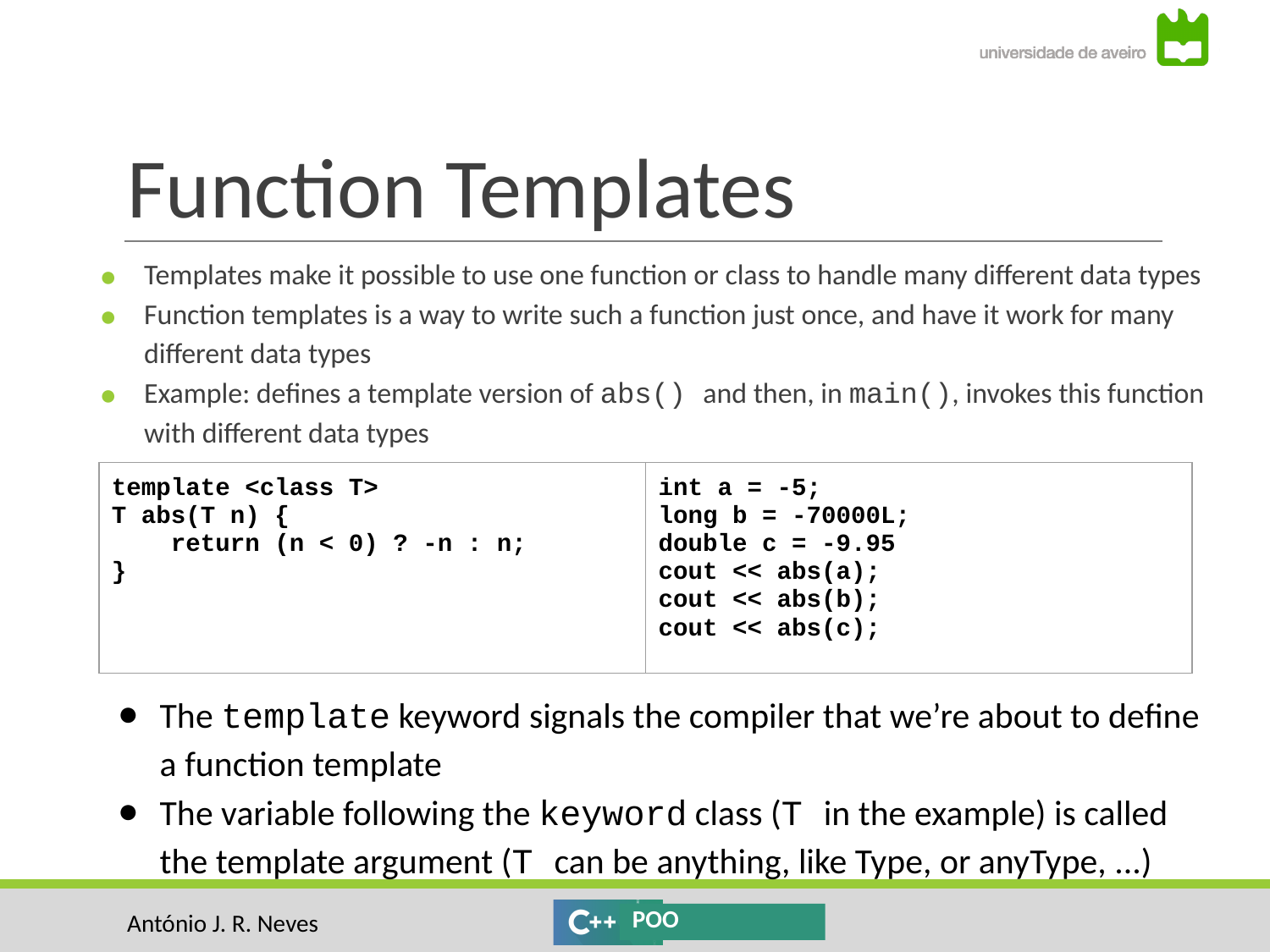

# Function Templates
Templates make it possible to use one function or class to handle many different data types
Function templates is a way to write such a function just once, and have it work for many different data types
Example: defines a template version of abs() and then, in main(), invokes this function with different data types
| template <class T> T abs(T n) { return (n < 0) ? -n : n; } | int a = -5; long b = -70000L; double c = -9.95 cout << abs(a); cout << abs(b); cout << abs(c); |
| --- | --- |
The template keyword signals the compiler that we’re about to define a function template
The variable following the keyword class (T in the example) is called the template argument (T can be anything, like Type, or anyType, ...)